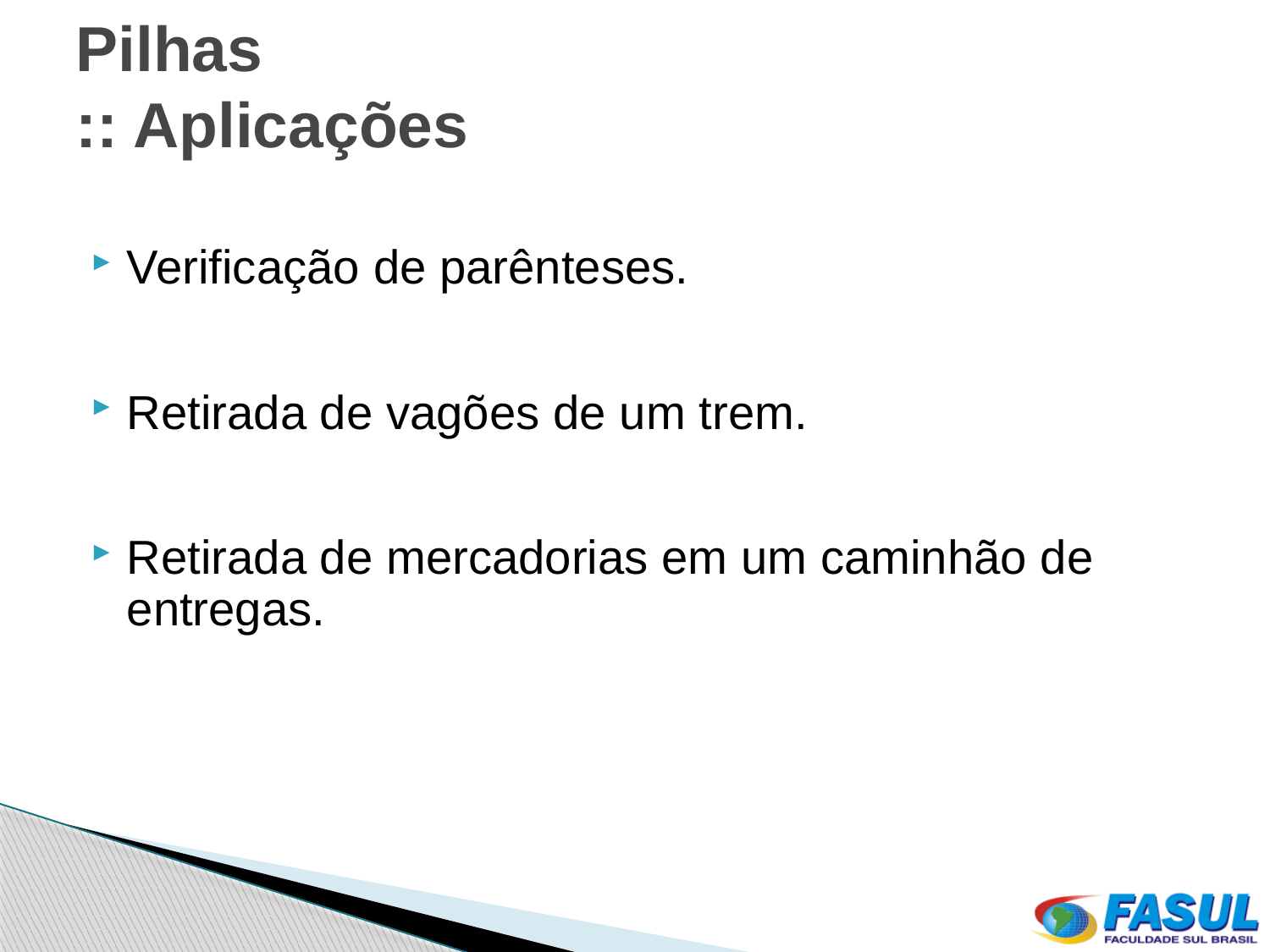

# Pilhas :: Aplicações

Verificação de parênteses.

Retirada de vagões de um trem.

Retirada de mercadorias em um caminhão de entregas.